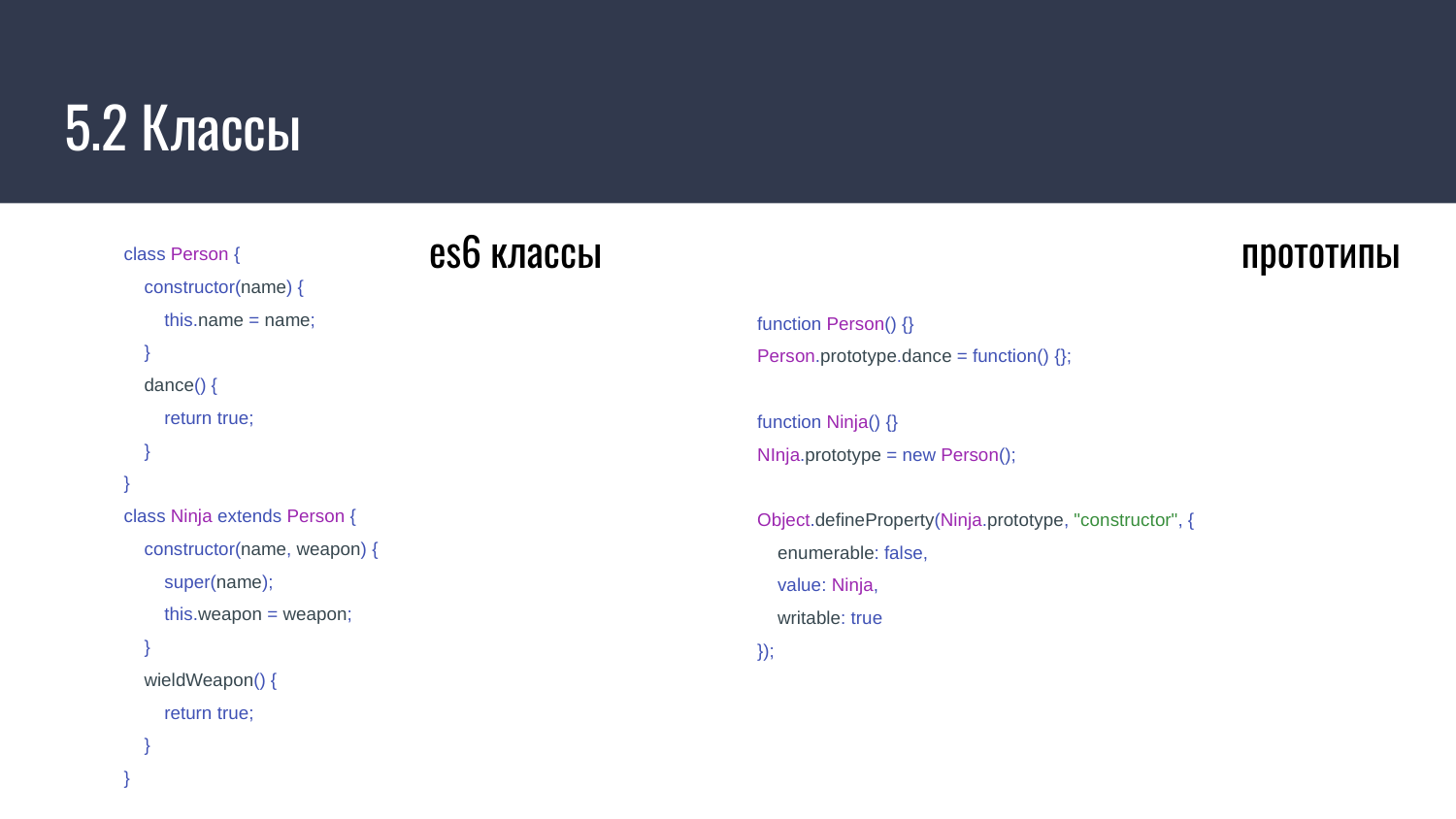

# 5.2 Классы
class Person {
    constructor(name) {
        this.name = name;
    }
    dance() {
        return true;
    }
}
class Ninja extends Person {
    constructor(name, weapon) {
        super(name);
        this.weapon = weapon;
    }
    wieldWeapon() {
        return true;
    }
}
es6 классы
прототипы
function Person() {}
Person.prototype.dance = function() {};
function Ninja() {}
NInja.prototype = new Person();
Object.defineProperty(Ninja.prototype, "constructor", {
    enumerable: false,
    value: Ninja,
    writable: true
});